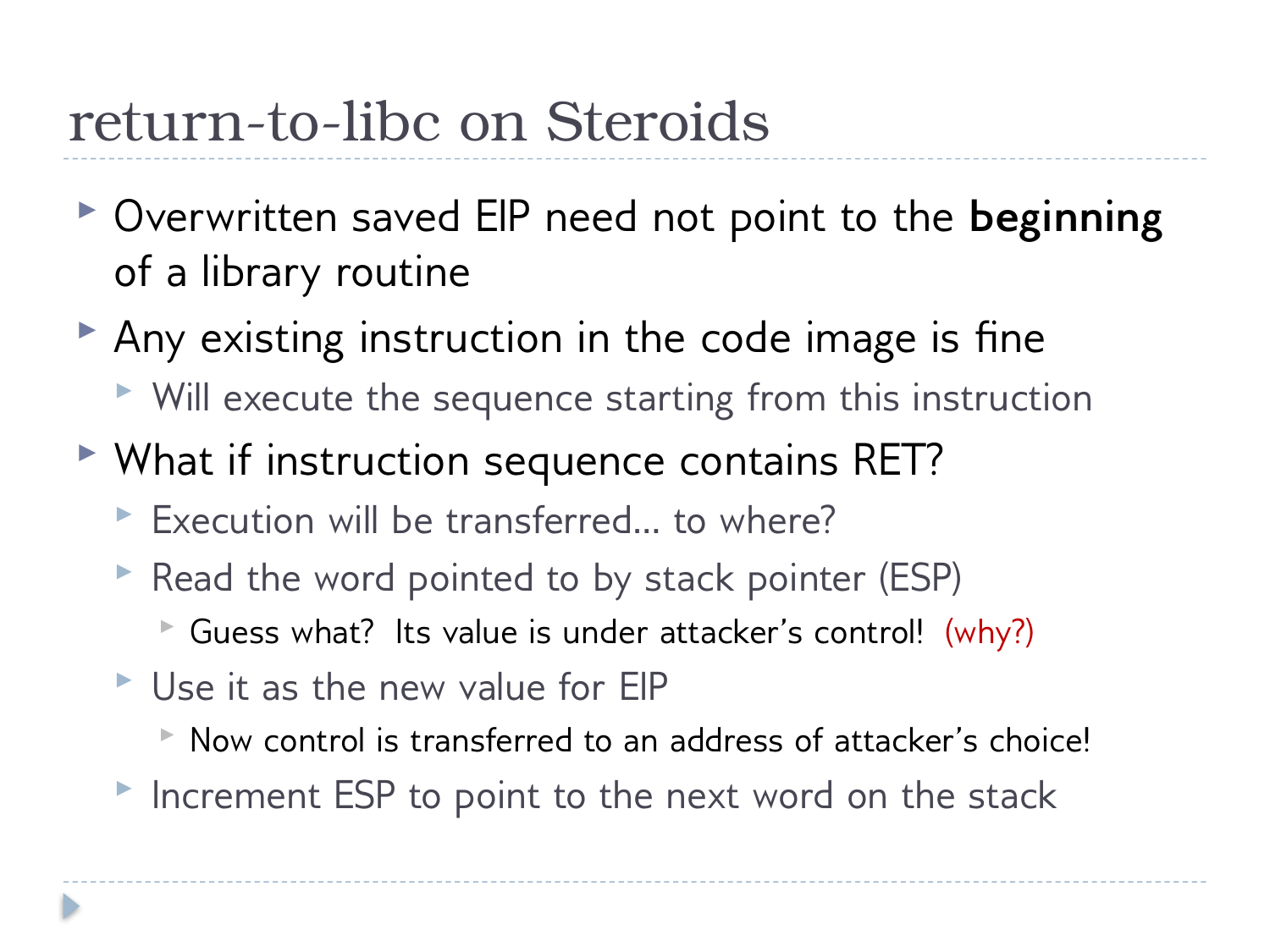

# return-to-libc on Steroids
Overwritten saved EIP need not point to the beginning of a library routine
Any existing instruction in the code image is fine
Will execute the sequence starting from this instruction
What if instruction sequence contains RET?
Execution will be transferred… to where?
Read the word pointed to by stack pointer (ESP)
Guess what?  Its value is under attacker’s control!  (why?)
Use it as the new value for EIP
Now control is transferred to an address of attacker’s choice!
Increment ESP to point to the next word on the stack